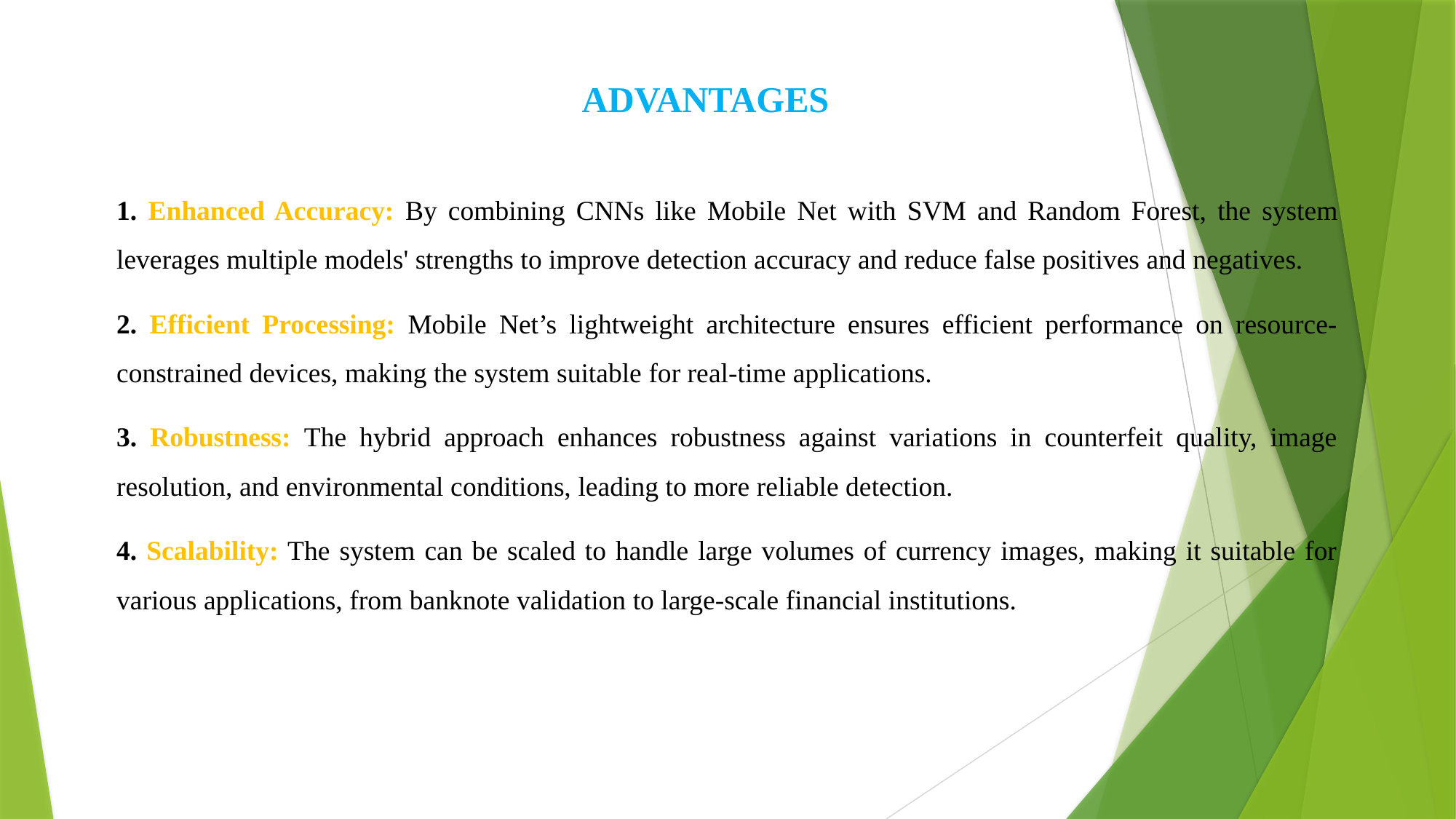

ADVANTAGES
1. Enhanced Accuracy: By combining CNNs like Mobile Net with SVM and Random Forest, the system leverages multiple models' strengths to improve detection accuracy and reduce false positives and negatives.
2. Efficient Processing: Mobile Net’s lightweight architecture ensures efficient performance on resource-constrained devices, making the system suitable for real-time applications.
3. Robustness: The hybrid approach enhances robustness against variations in counterfeit quality, image resolution, and environmental conditions, leading to more reliable detection.
4. Scalability: The system can be scaled to handle large volumes of currency images, making it suitable for various applications, from banknote validation to large-scale financial institutions.